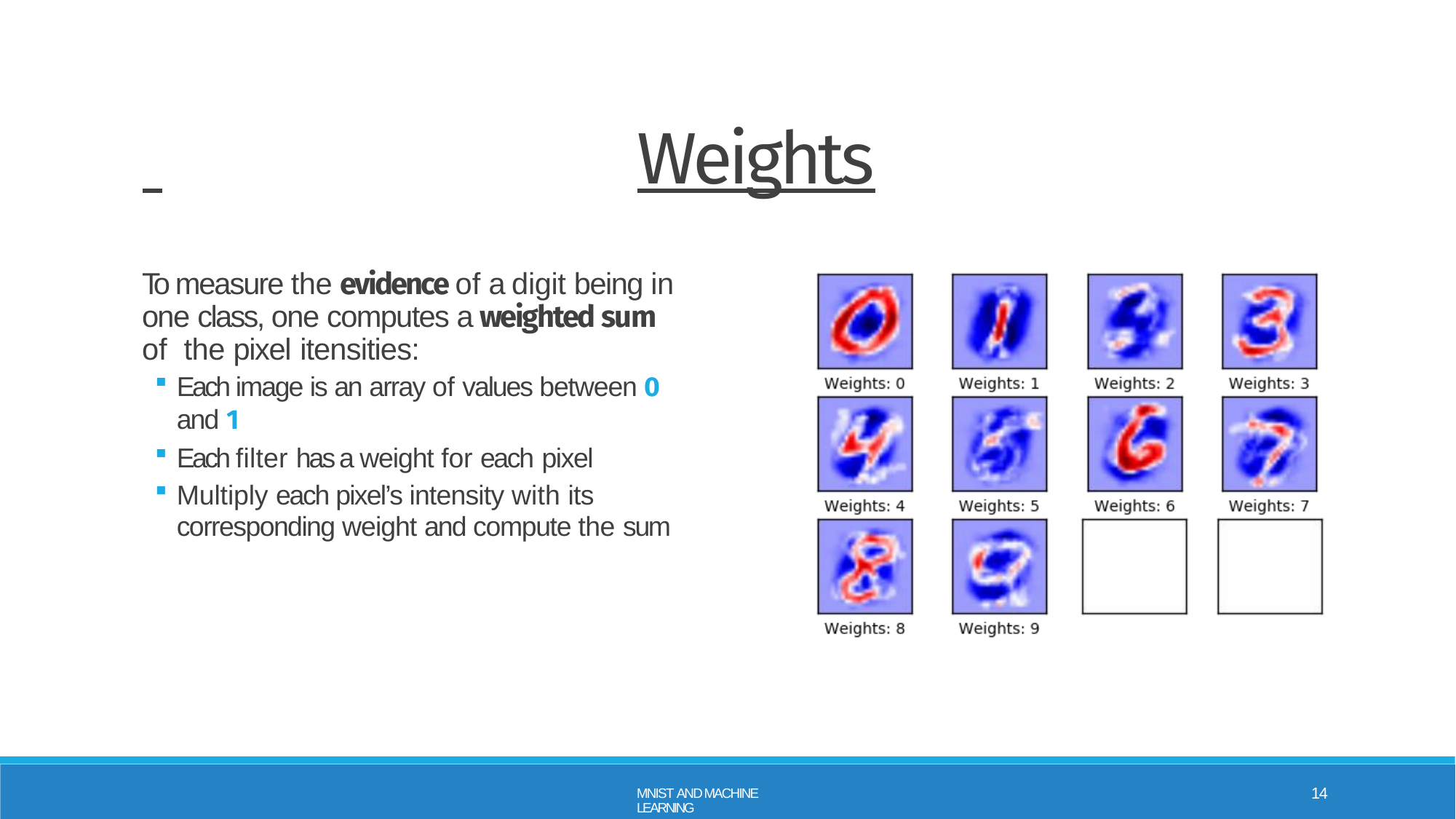

# Weights
To measure the evidence of a digit being in  one class, one computes a weighted sum of  the pixel itensities:
Each image is an array of values between 0 and 1
Each filter has a weight for each pixel
Multiply each pixel’s intensity with its
corresponding weight and compute the sum

14
MNIST AND MACHINE LEARNING